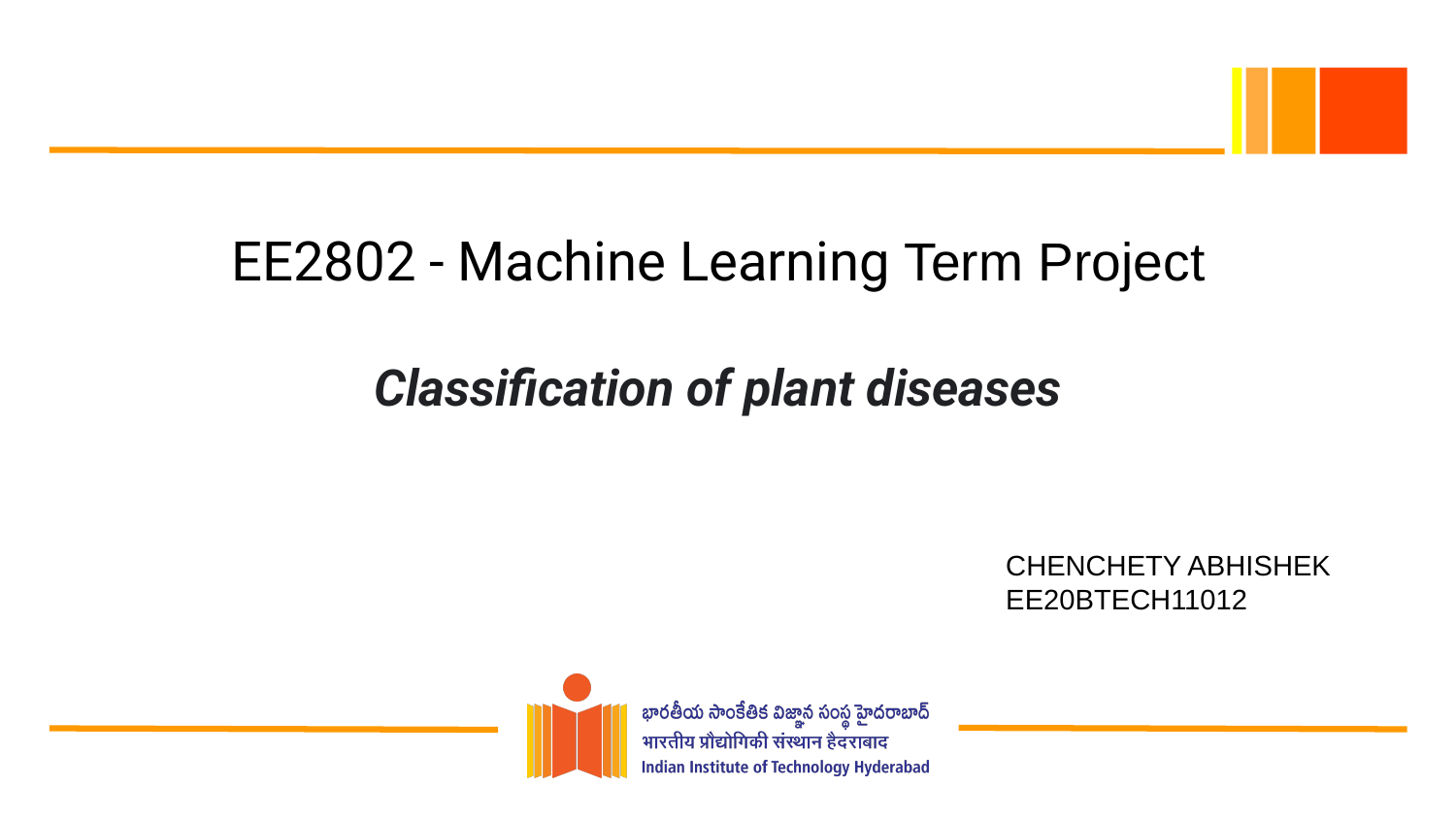

# EE2802 - Machine Learning Term Project
Classification of plant diseases
CHENCHETY ABHISHEK
EE20BTECH11012